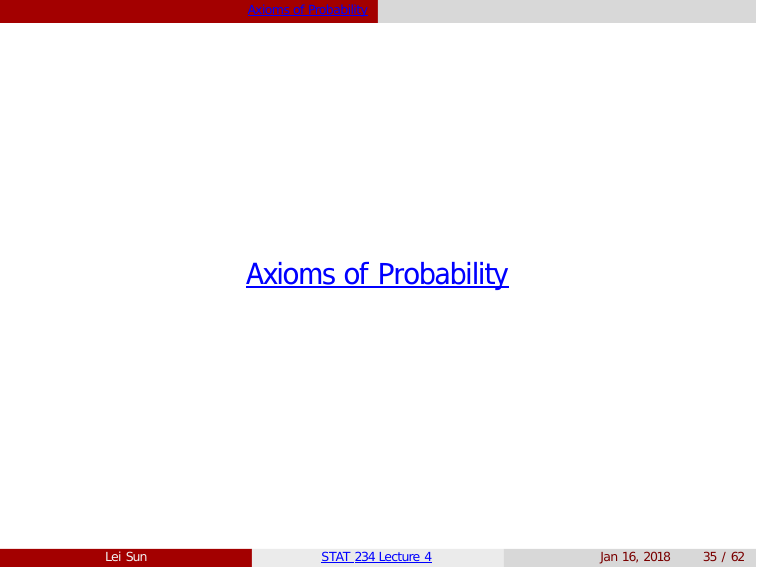

Axioms of Probability
# Axioms of Probability

Lei Sun
STAT 234 Lecture 4
Jan 16, 2018
35 / 62